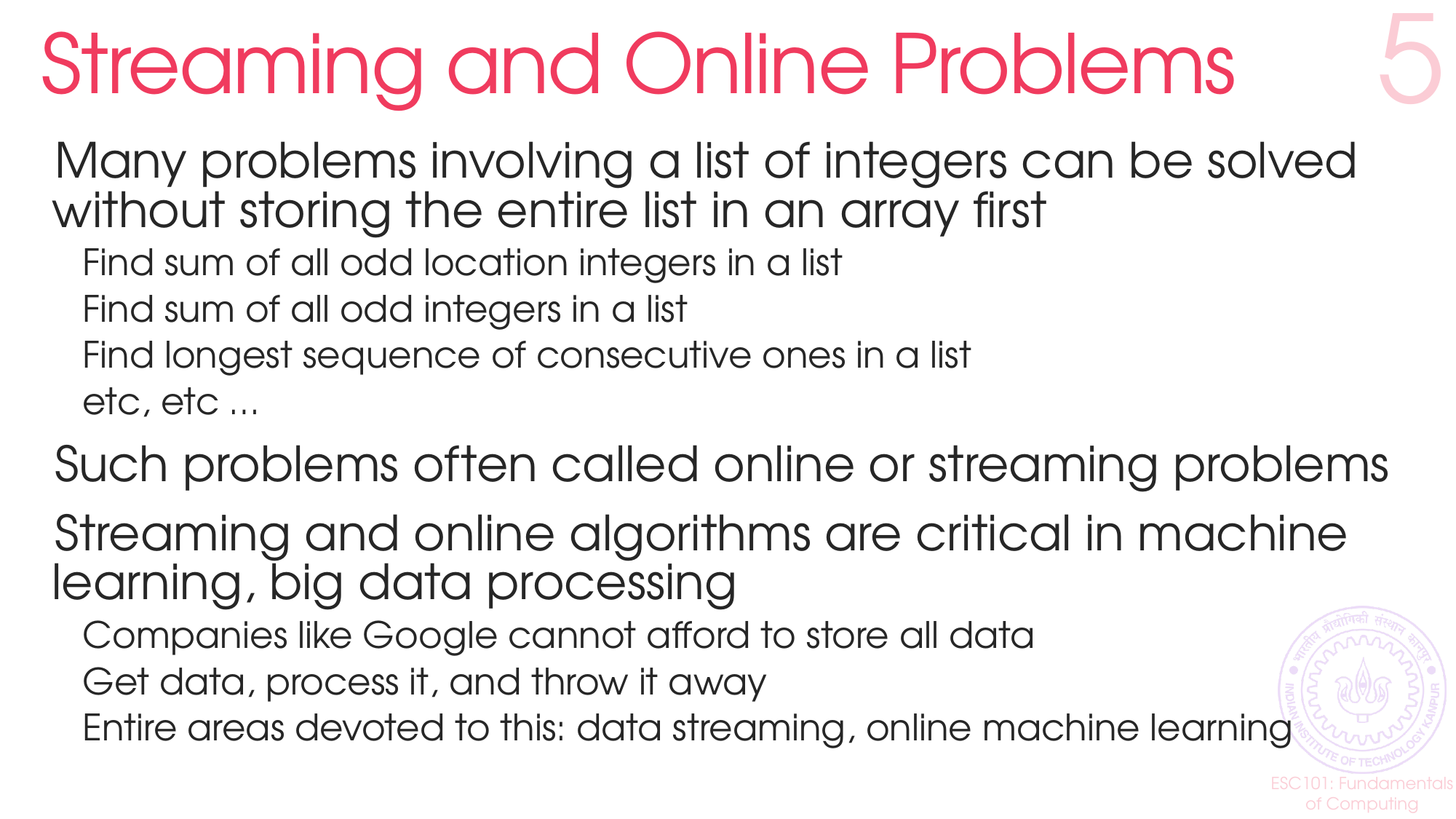

# Streaming and Online Problems
5
Many problems involving a list of integers can be solved without storing the entire list in an array first
Find sum of all odd location integers in a list
Find sum of all odd integers in a list
Find longest sequence of consecutive ones in a list
etc, etc …
Such problems often called online or streaming problems
Streaming and online algorithms are critical in machine learning, big data processing
Companies like Google cannot afford to store all data
Get data, process it, and throw it away
Entire areas devoted to this: data streaming, online machine learning